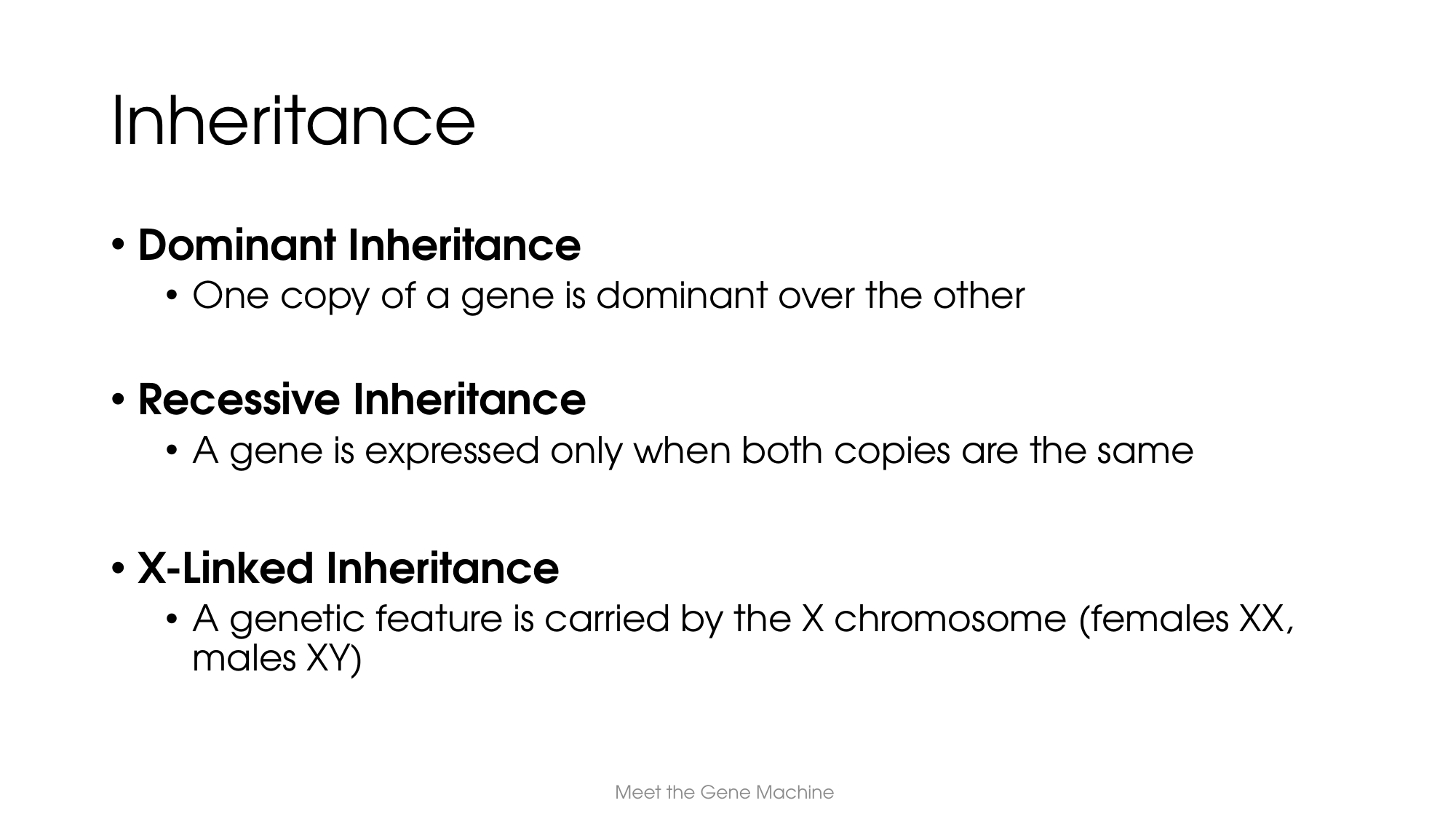

# Inheritance
Dominant Inheritance
One copy of a gene is dominant over the other

Recessive Inheritance
A gene is expressed only when both copies are the same

X-Linked Inheritance
A genetic feature is carried by the X chromosome (females XX, males XY)

Meet the Gene Machine